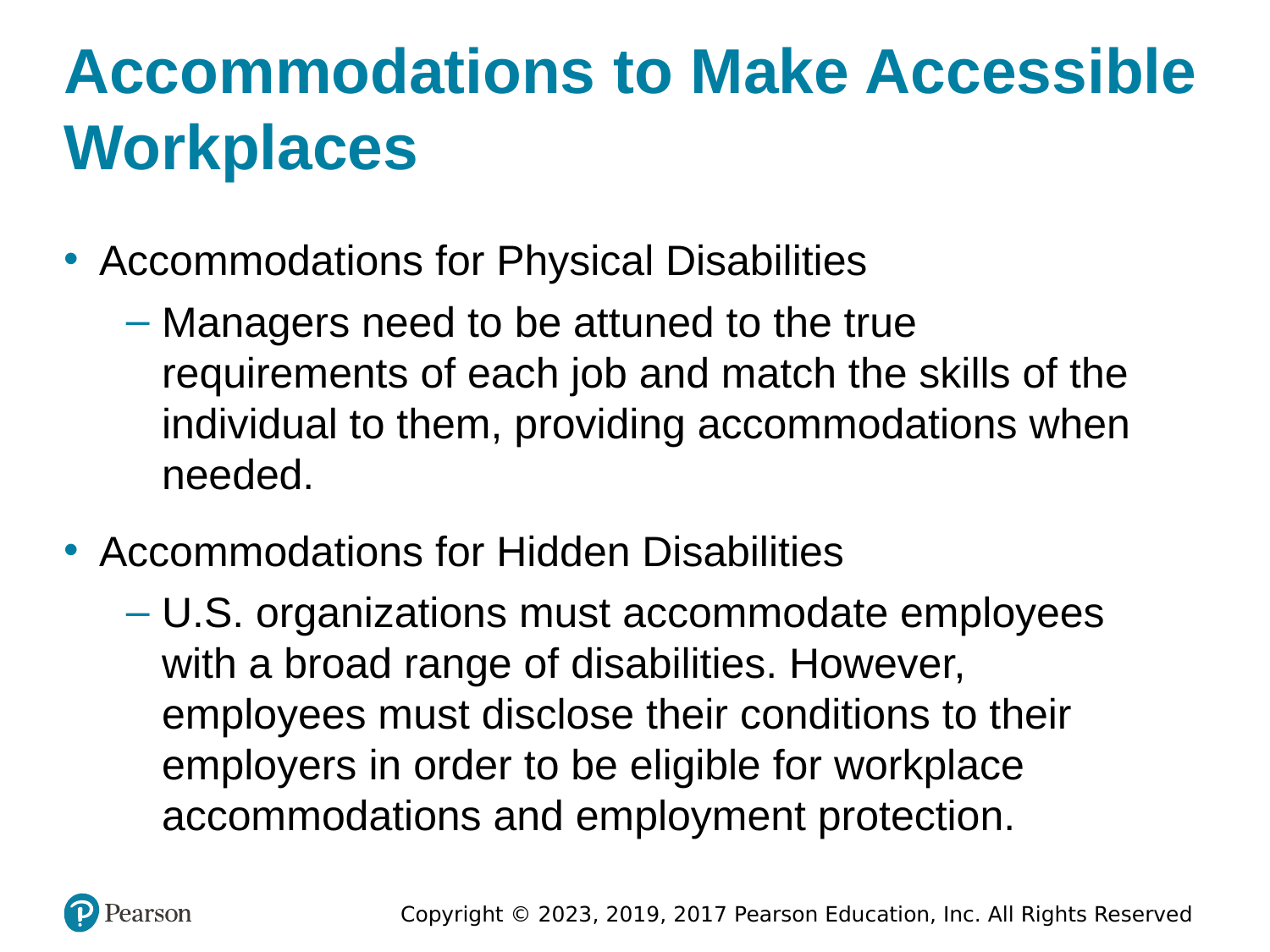

# Accommodations to Make Accessible Workplaces
Accommodations for Physical Disabilities
Managers need to be attuned to the true requirements of each job and match the skills of the individual to them, providing accommodations when needed.
Accommodations for Hidden Disabilities
U.S. organizations must accommodate employees with a broad range of disabilities. However, employees must disclose their conditions to their employers in order to be eligible for workplace accommodations and employment protection.